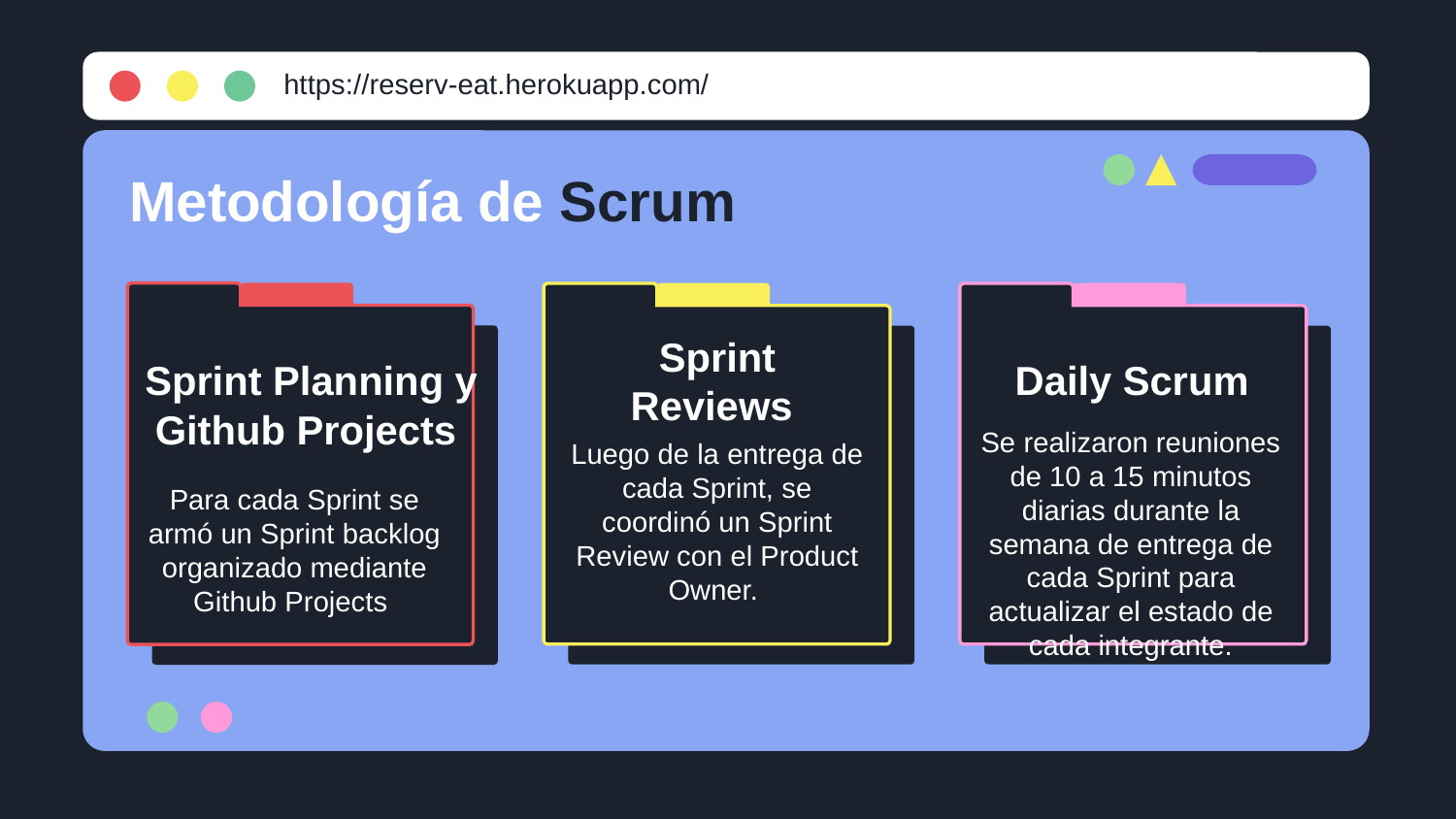

https://reserv-eat.herokuapp.com/
# Metodología de Scrum

Daily Scrum

Sprint Planning y Github Projects
Sprint Reviews
Se realizaron reuniones de 10 a 15 minutos diarias durante la semana de entrega de cada Sprint para actualizar el estado de cada integrante.
Luego de la entrega de cada Sprint, se coordinó un Sprint Review con el Product Owner.
Para cada Sprint se armó un Sprint backlog organizado mediante Github Projects